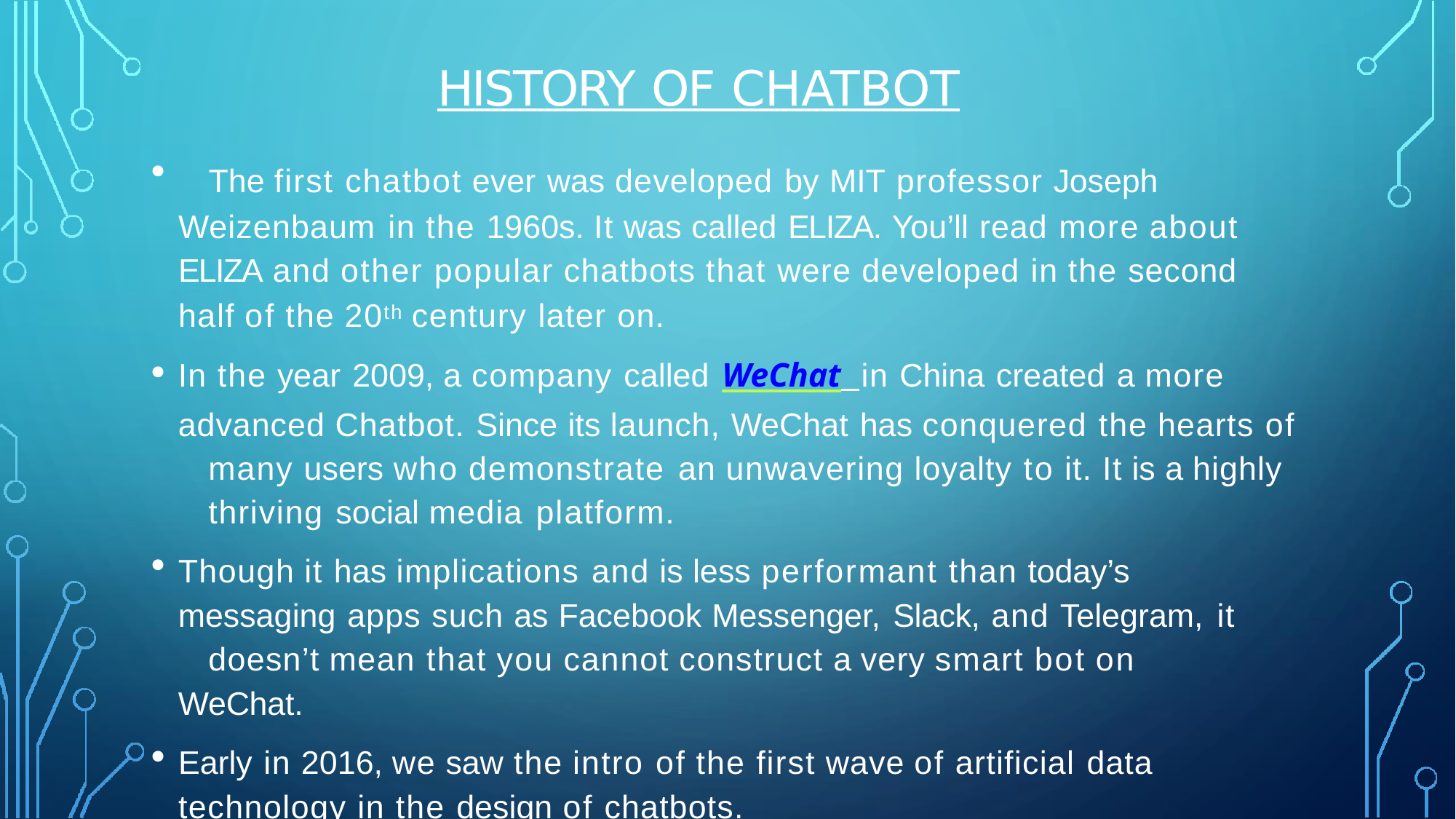

# HISTORY OF CHATBOT
	The first chatbot ever was developed by MIT professor Joseph Weizenbaum in the 1960s. It was called ELIZA. You’ll read more about ELIZA and other popular chatbots that were developed in the second half of the 20th century later on.
In the year 2009, a company called WeChat  in China created a more 	advanced Chatbot. Since its launch, WeChat has conquered the hearts of 	many users who demonstrate an unwavering loyalty to it. It is a highly 	thriving social media platform.
Though it has implications and is less performant than today’s 	messaging apps such as Facebook Messenger, Slack, and Telegram, it 	doesn’t mean that you cannot construct a very smart bot on WeChat.
Early in 2016, we saw the intro of the first wave of artificial data
technology in the design of chatbots.